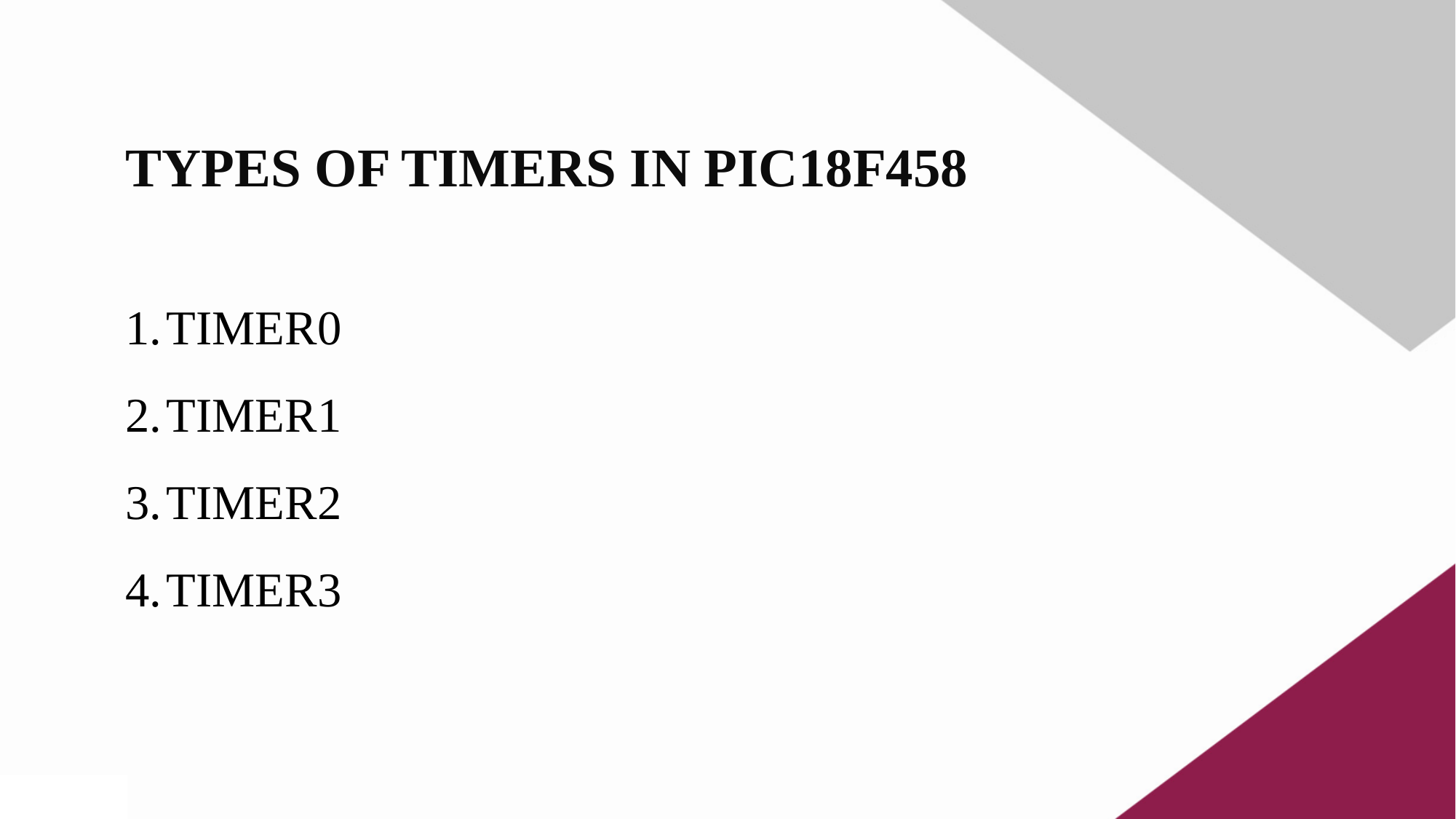

TYPES OF TIMERS IN PIC18F458
TIMER0
TIMER1
TIMER2
TIMER3